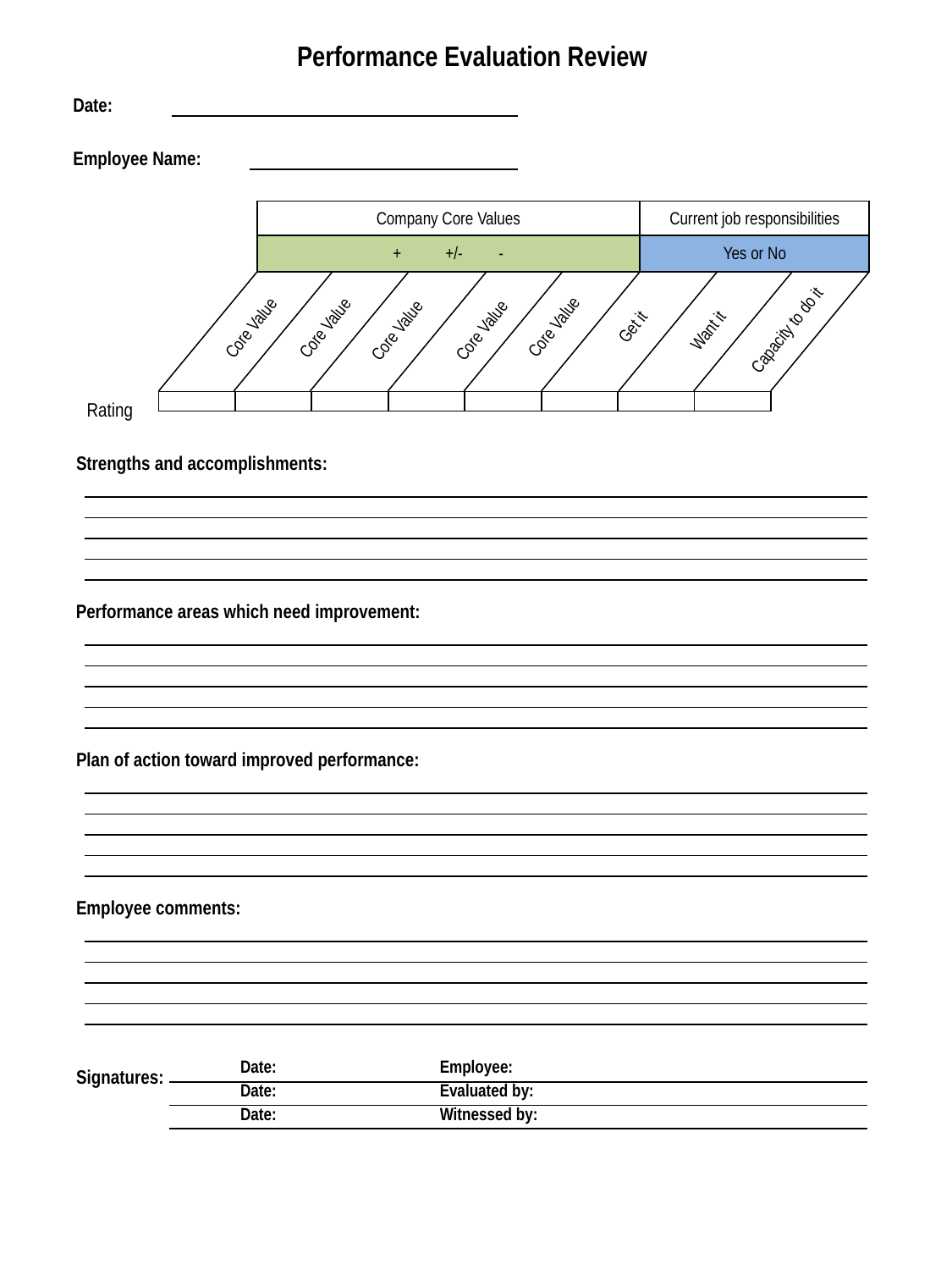

Performance Evaluation Review
| Date: |  |
| --- | --- |
| Employee Name: |  |
| --- | --- |
Company Core Values
Current job responsibilities
+           +/-         -
Yes or No

Core Value
Core Value
Core Value
Core Value
Core Value
Get it
Capacity to do it
Want it
Rating
|  |  |  |  |  |  |  |  |
| --- | --- | --- | --- | --- | --- | --- | --- |
Strengths and accomplishments:
|  |
| --- |
|  |
|  |
|  |
|  |
Performance areas which need improvement:
|  |
| --- |
|  |
|  |
|  |
|  |
Plan of action toward improved performance:
|  |
| --- |
|  |
|  |
|  |
|  |
Employee comments:
|  |
| --- |
|  |
|  |
|  |
|  |
Signatures:
|  | Date: | Employee: |
| --- | --- | --- |
|  | Date: | Evaluated by: |
|  | Date: | Witnessed by: |